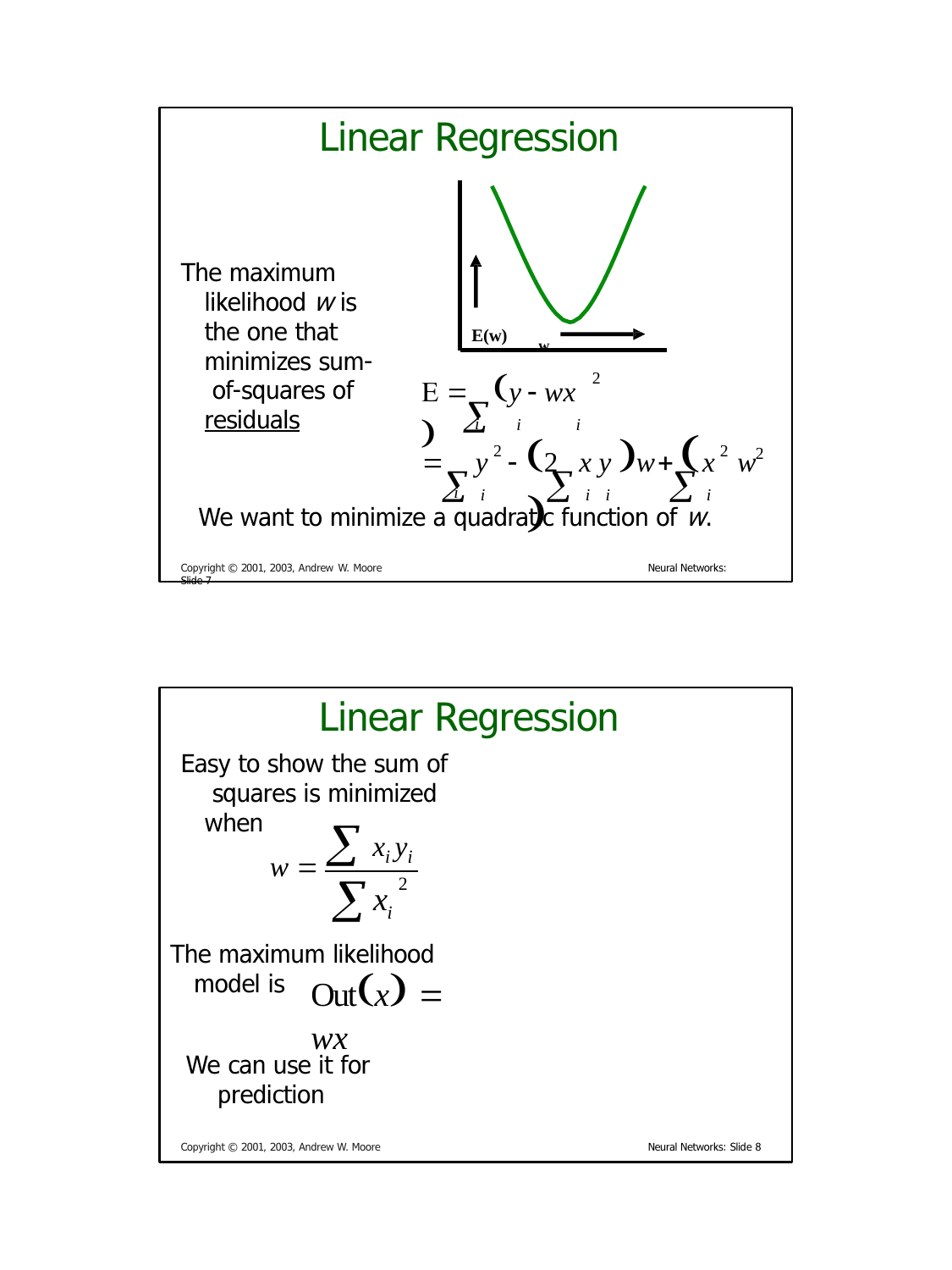

Linear Regression

The maximum  likelihood w is  the one that  minimizes sum-  of-squares of  residuals
E(w)	w

Ε =	(y − wx )
∑	i	i
2
i
(2	x y )w+ (	)
∑ i
∑ i   i	∑ i
2
2
2
=	y	−
x	w
i
We want to minimize a quadratic function of w.

Copyright © 2001, 2003, Andrew W. Moore	Neural Networks: Slide 7
Linear Regression
Easy to show the sum of  squares is minimized  when

w = ∑ xi yi
∑	i
2

x
The maximum likelihood
Out(x) = wx
model is
We can use it for  prediction
Copyright © 2001, 2003, Andrew W. Moore
Neural Networks: Slide 8